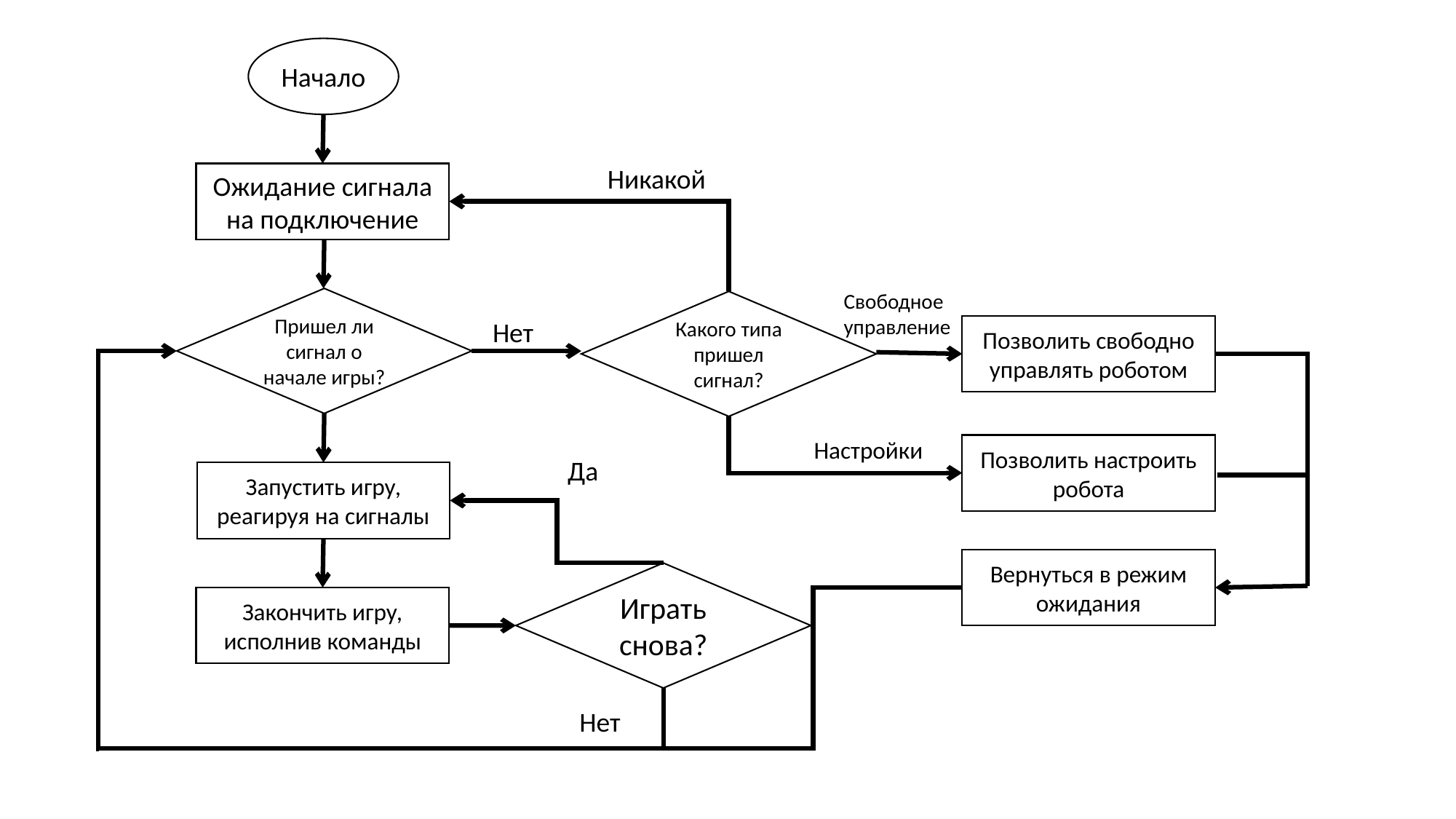

Начало
Никакой
Ожидание сигнала на подключение
Свободное
управление
Пришел ли сигнал о начале игры?
Какого типа пришел сигнал?
Нет
Позволить свободно управлять роботом
Настройки
Позволить настроить робота
Да
Запустить игру, реагируя на сигналы
Вернуться в режим ожидания
Играть снова?
Закончить игру, исполнив команды
Нет